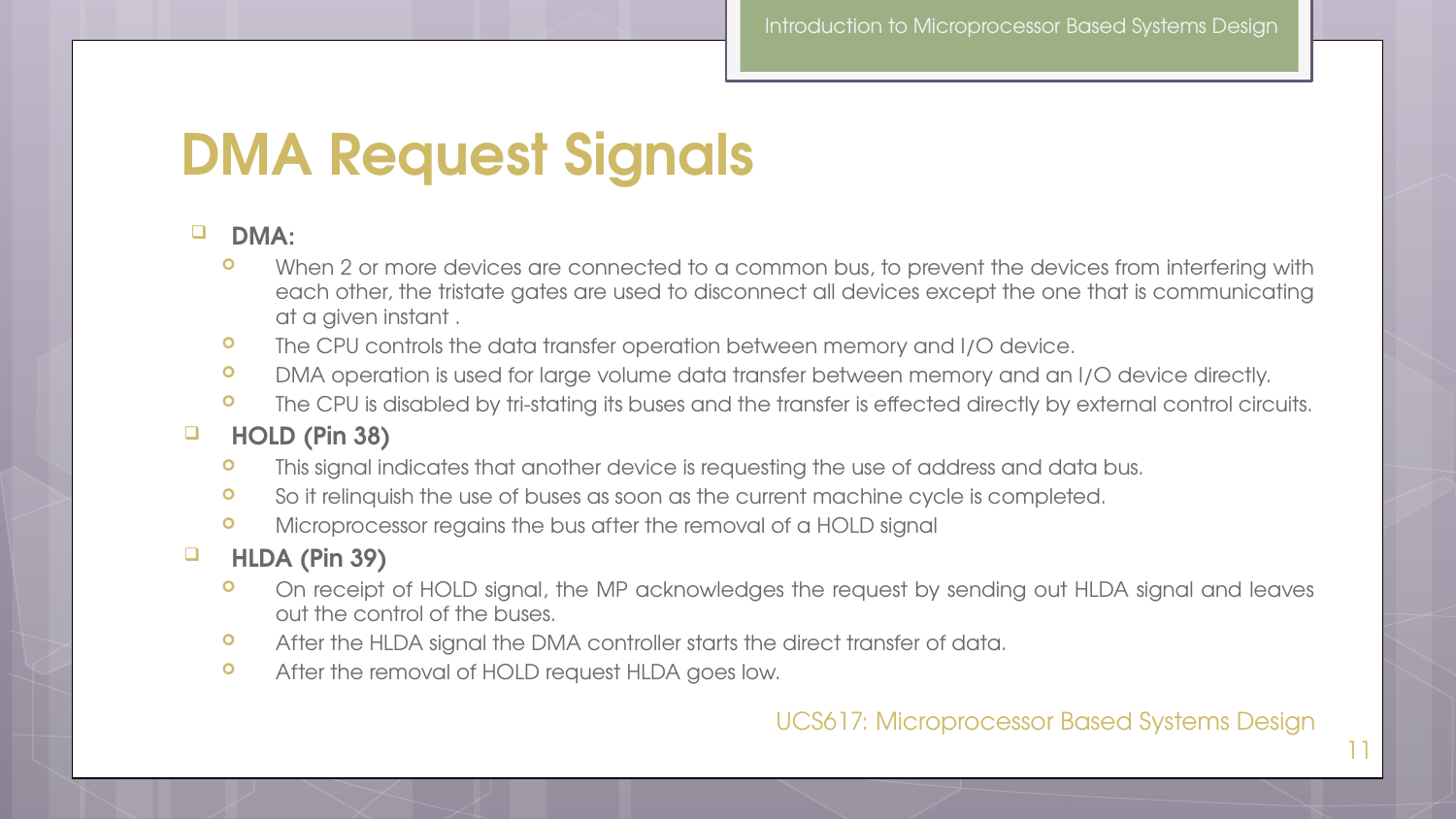

Introduction to Microprocessor Based Systems Design
# DMA Request Signals
DMA:
When 2 or more devices are connected to a common bus, to prevent the devices from interfering with each other, the tristate gates are used to disconnect all devices except the one that is communicating at a given instant .
The CPU controls the data transfer operation between memory and I/O device.
DMA operation is used for large volume data transfer between memory and an I/O device directly.
The CPU is disabled by tri-stating its buses and the transfer is effected directly by external control circuits.
HOLD (Pin 38)
This signal indicates that another device is requesting the use of address and data bus.
So it relinquish the use of buses as soon as the current machine cycle is completed.
Microprocessor regains the bus after the removal of a HOLD signal
HLDA (Pin 39)
On receipt of HOLD signal, the MP acknowledges the request by sending out HLDA signal and leaves out the control of the buses.
After the HLDA signal the DMA controller starts the direct transfer of data.
After the removal of HOLD request HLDA goes low.
UCS617: Microprocessor Based Systems Design
11